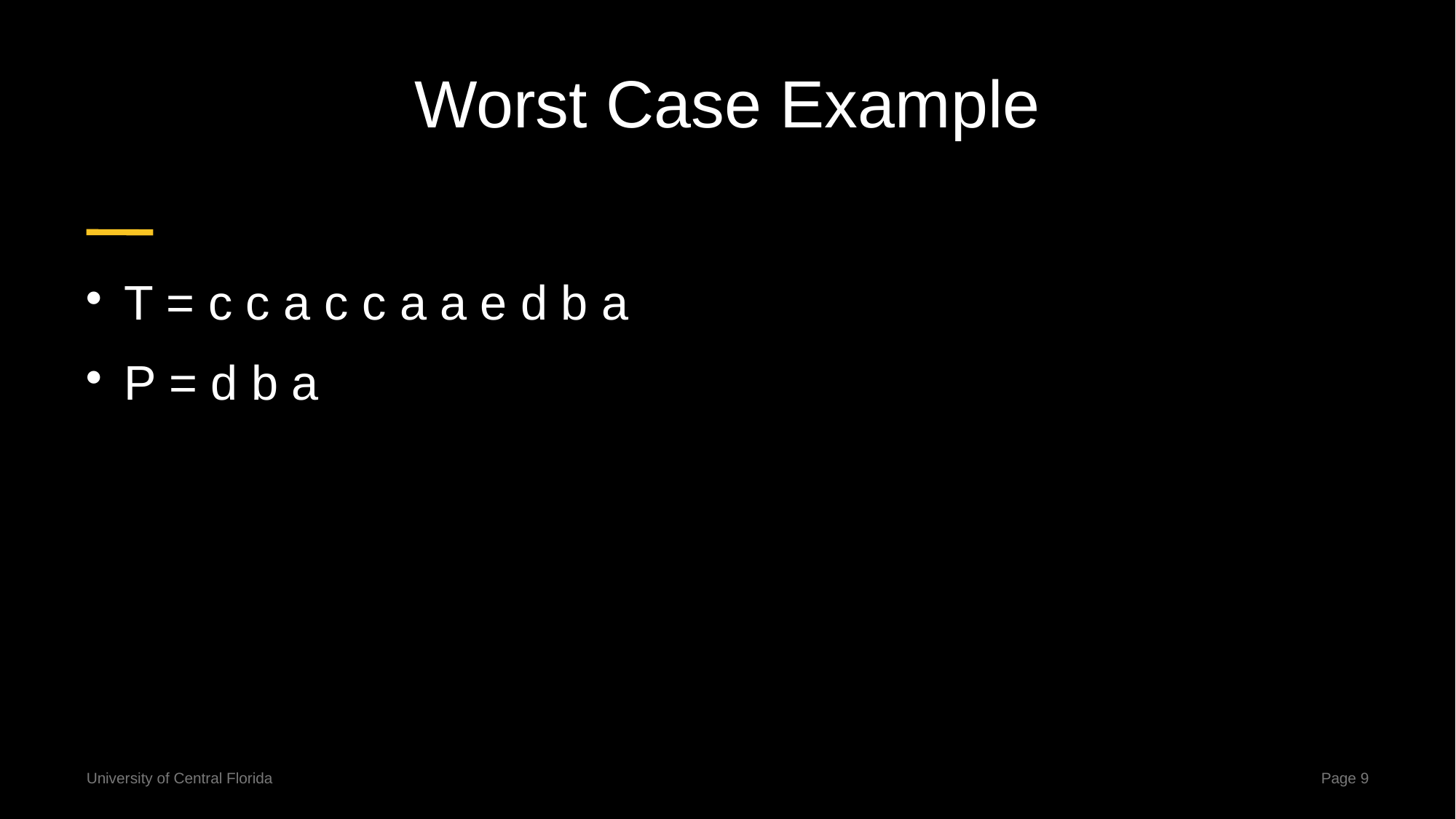

# Worst Case Example

T = c c a c c a a e d b a
P = d b a